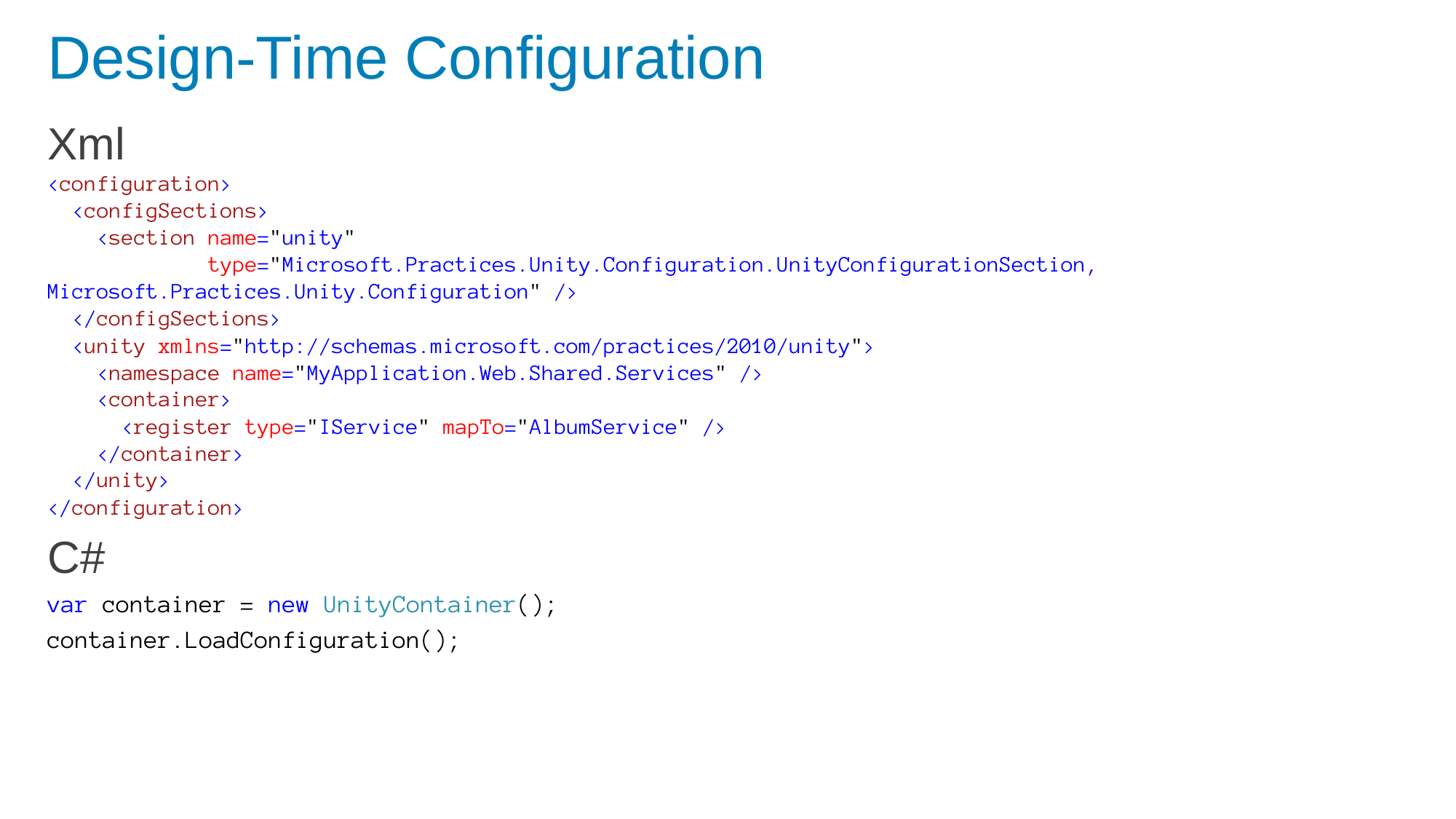

# Design-Time Configuration
Xml
<configuration>
  <configSections>
    <section name="unity"
             type="Microsoft.Practices.Unity.Configuration.UnityConfigurationSection, Microsoft.Practices.Unity.Configuration" />
  </configSections>
  <unity xmlns="http://schemas.microsoft.com/practices/2010/unity">
    <namespace name="MyApplication.Web.Shared.Services" />
    <container>
      <register type="IService" mapTo="AlbumService" />
    </container>
  </unity>
</configuration>
C#
var container = new UnityContainer();
container.LoadConfiguration();